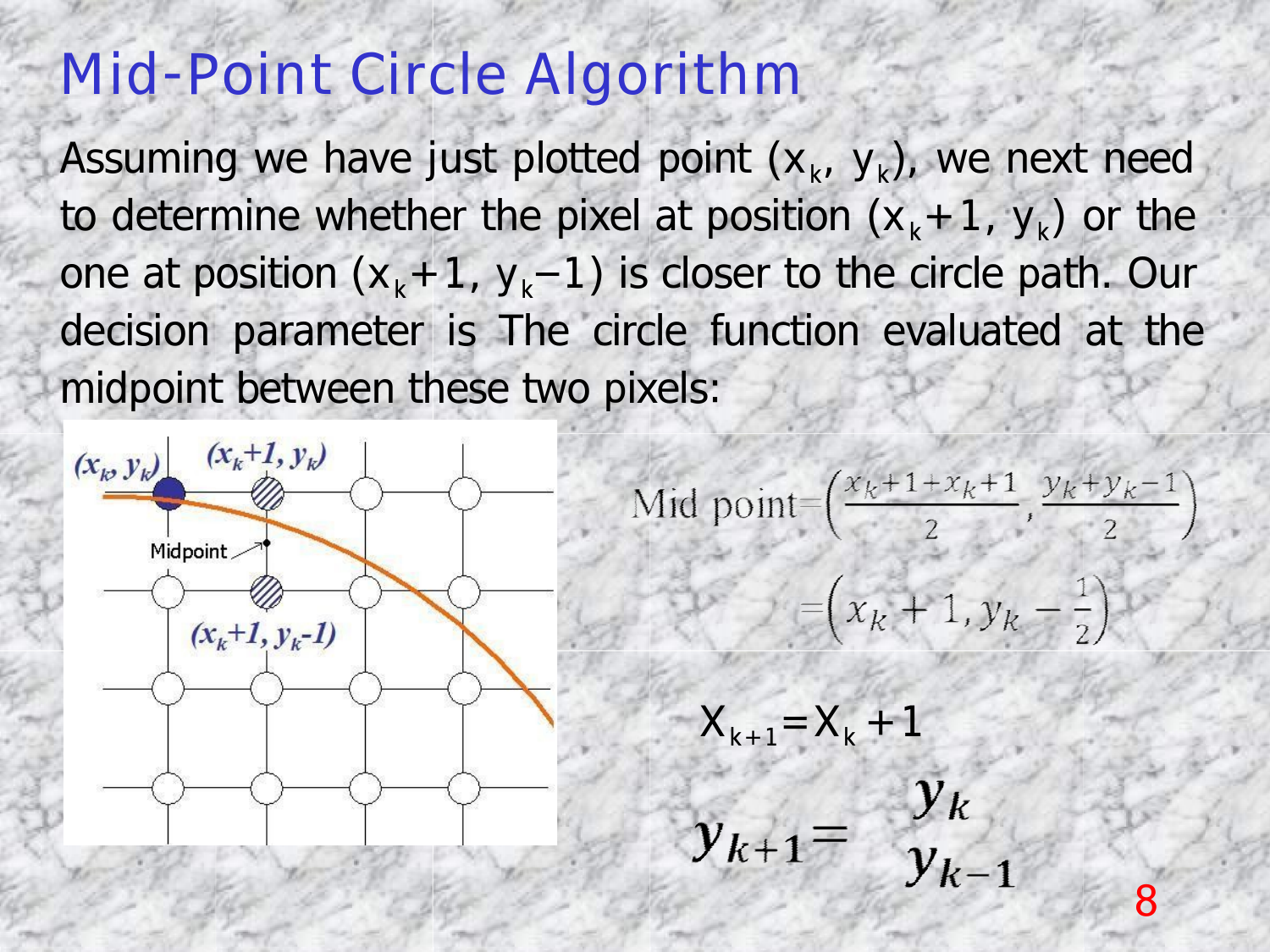

# Mid-Point Circle Algorithm
Assuming we have just plotted point (xk, yk), we next need  to determine whether the pixel at position (xk+1, yk) or the  one at position (xk+1, yk–1) is closer to the circle path. Our  decision parameter is The circle function evaluated at the
midpoint between these two pixels:

Xk+1=Xk +1

8